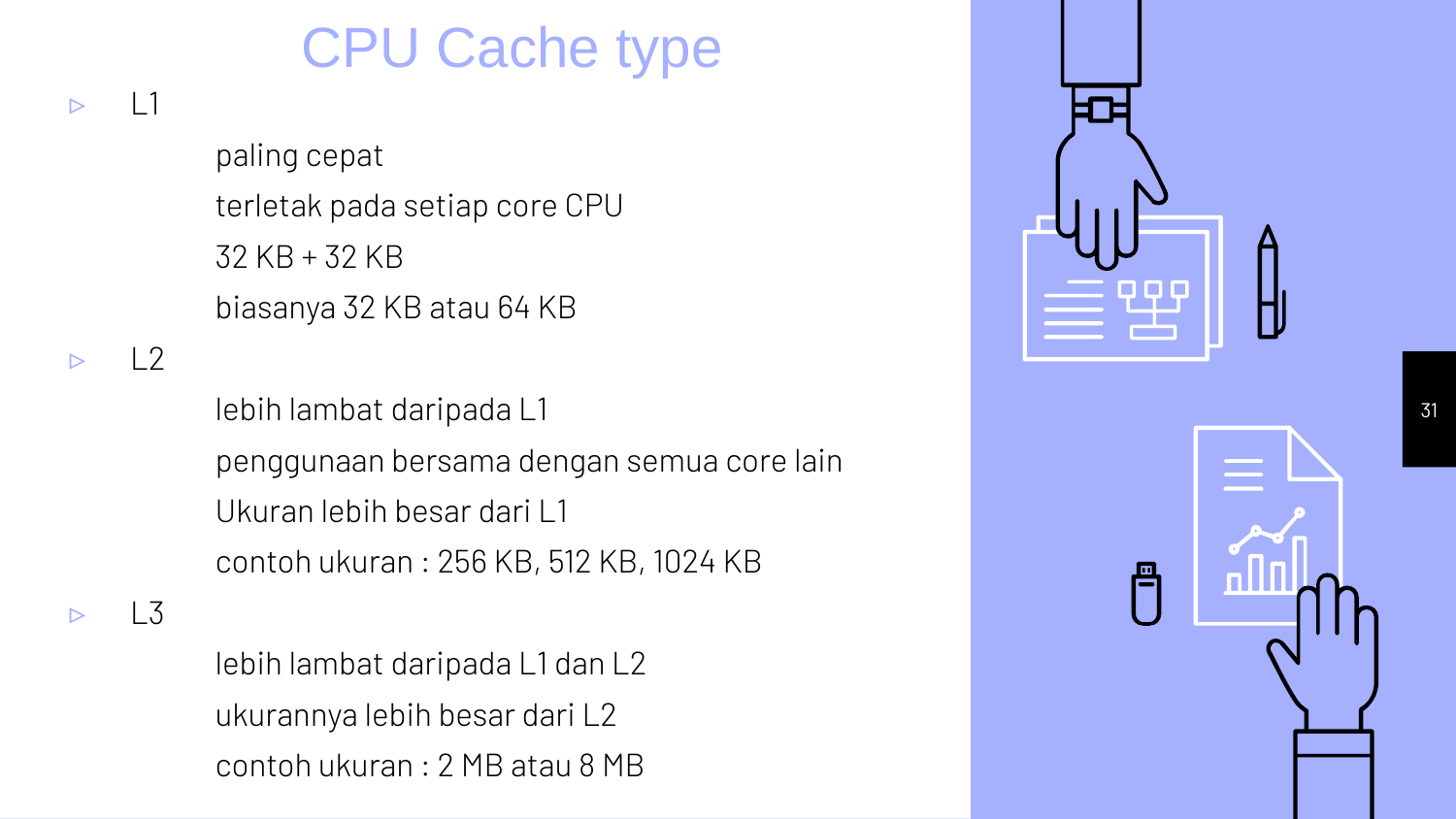

# CPU Cache type
L1
	paling cepat
	terletak pada setiap core CPU
	32 KB + 32 KB
	biasanya 32 KB atau 64 KB
L2
	lebih lambat daripada L1
	penggunaan bersama dengan semua core lain
	Ukuran lebih besar dari L1
	contoh ukuran : 256 KB, 512 KB, 1024 KB
L3
	lebih lambat daripada L1 dan L2
	ukurannya lebih besar dari L2
	contoh ukuran : 2 MB atau 8 MB
31